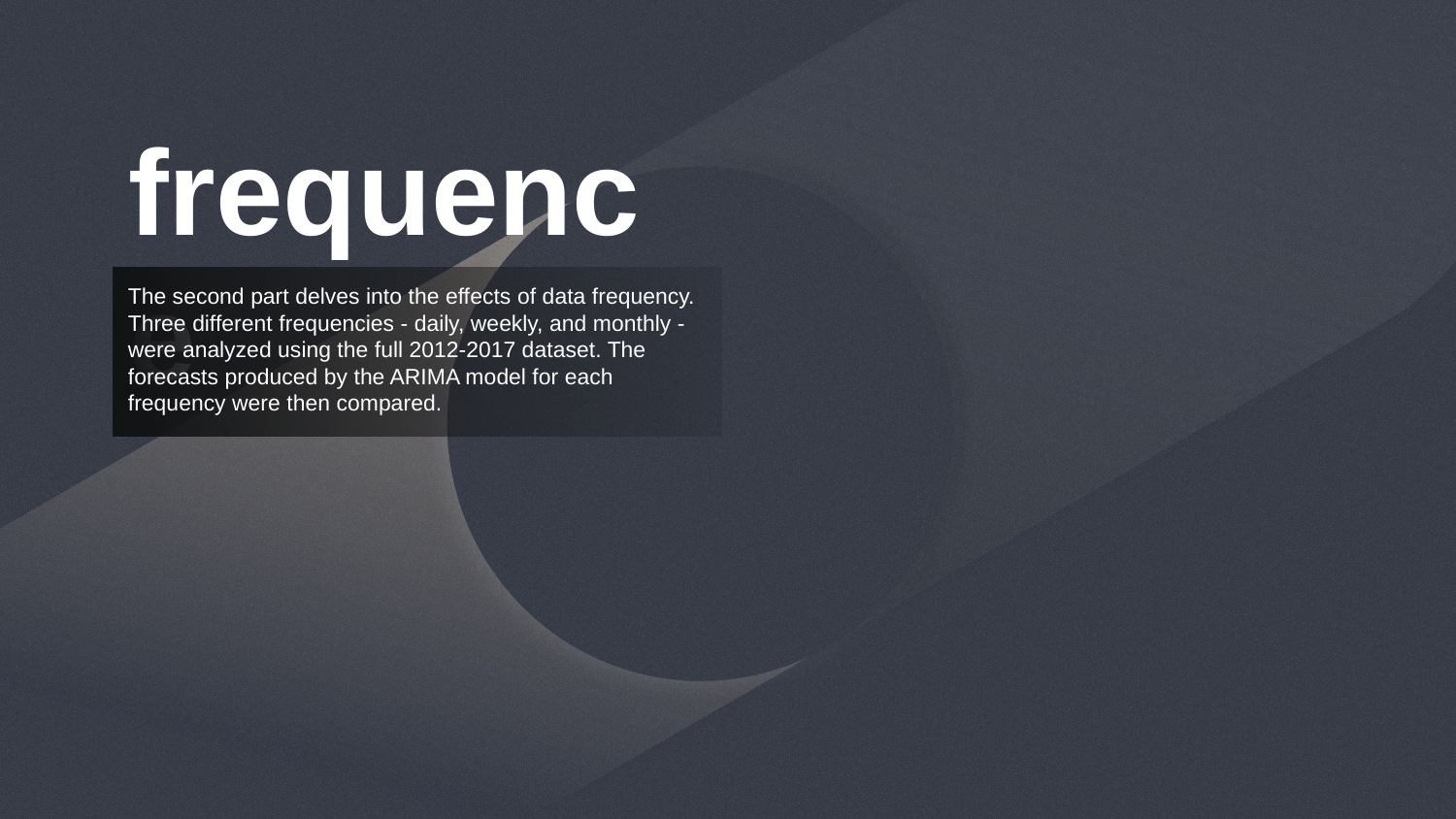

# frequence
The second part delves into the effects of data frequency. Three different frequencies - daily, weekly, and monthly - were analyzed using the full 2012-2017 dataset. The forecasts produced by the ARIMA model for each frequency were then compared.